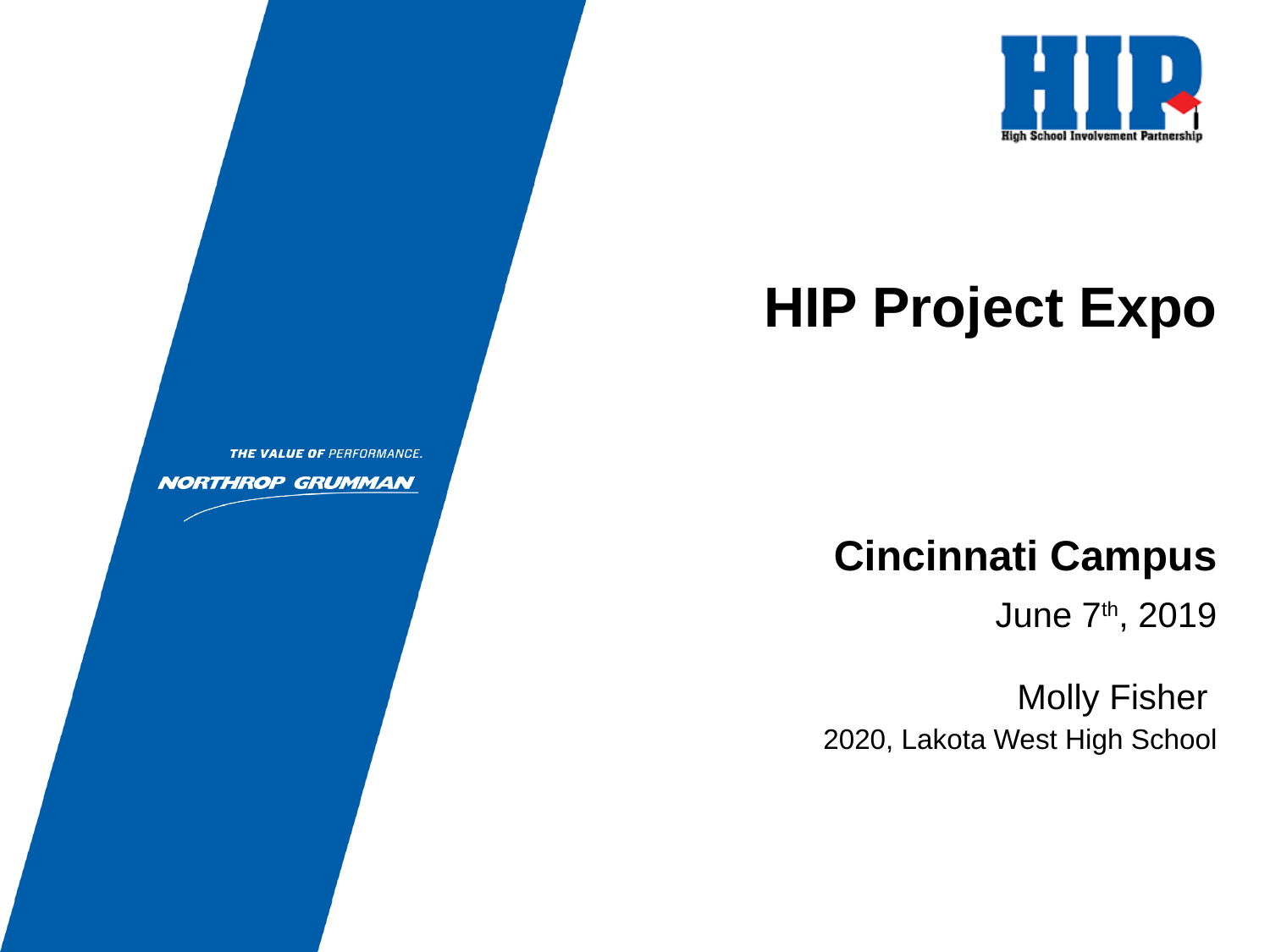

# HIP Project Expo
Cincinnati Campus
June 7th, 2019
Molly Fisher
 2020, Lakota West High School